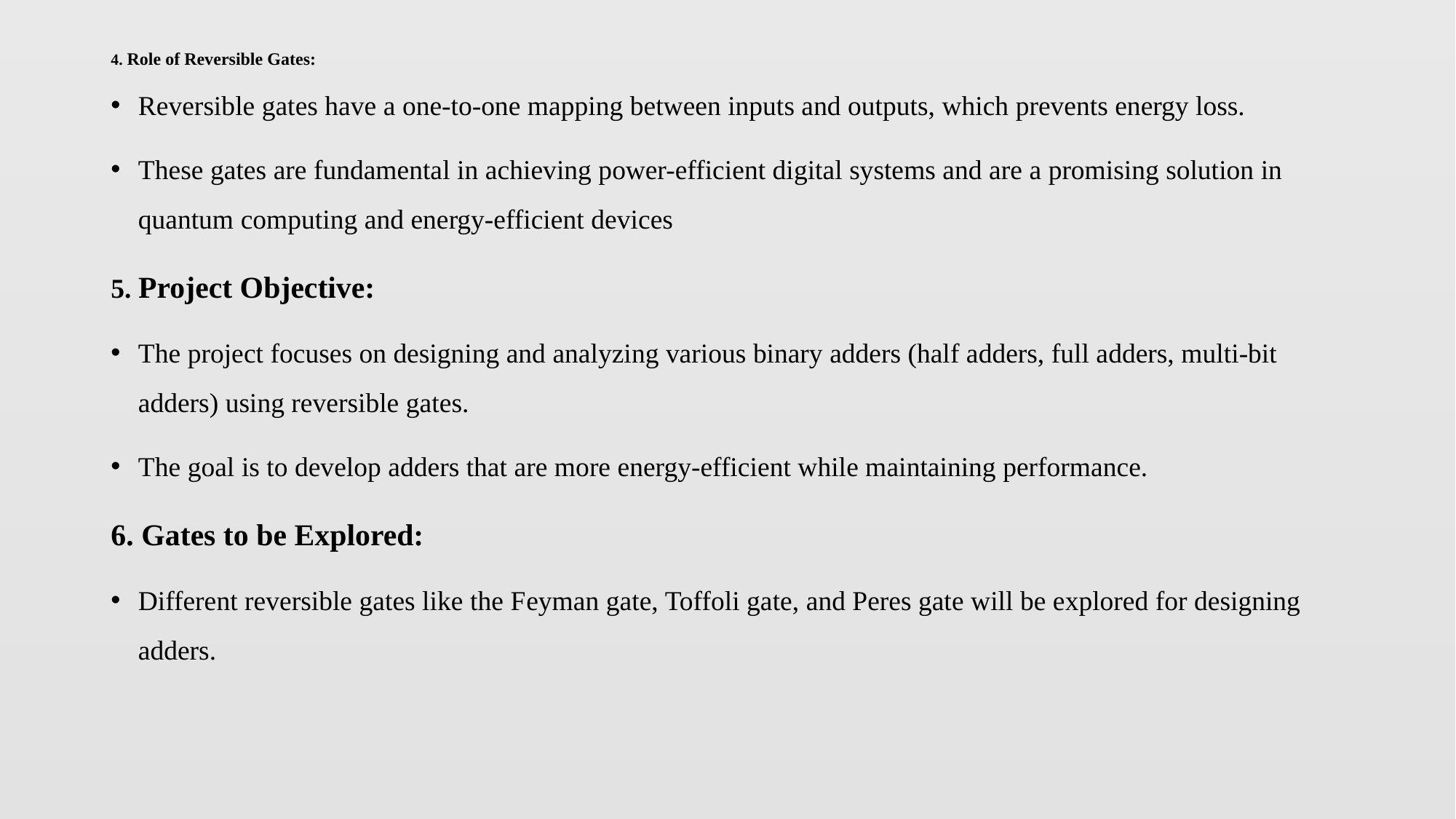

# 4. Role of Reversible Gates:
Reversible gates have a one-to-one mapping between inputs and outputs, which prevents energy loss.
These gates are fundamental in achieving power-efficient digital systems and are a promising solution in quantum computing and energy-efficient devices
5. Project Objective:
The project focuses on designing and analyzing various binary adders (half adders, full adders, multi-bit adders) using reversible gates.
The goal is to develop adders that are more energy-efficient while maintaining performance.
6. Gates to be Explored:
Different reversible gates like the Feyman gate, Toffoli gate, and Peres gate will be explored for designing adders.